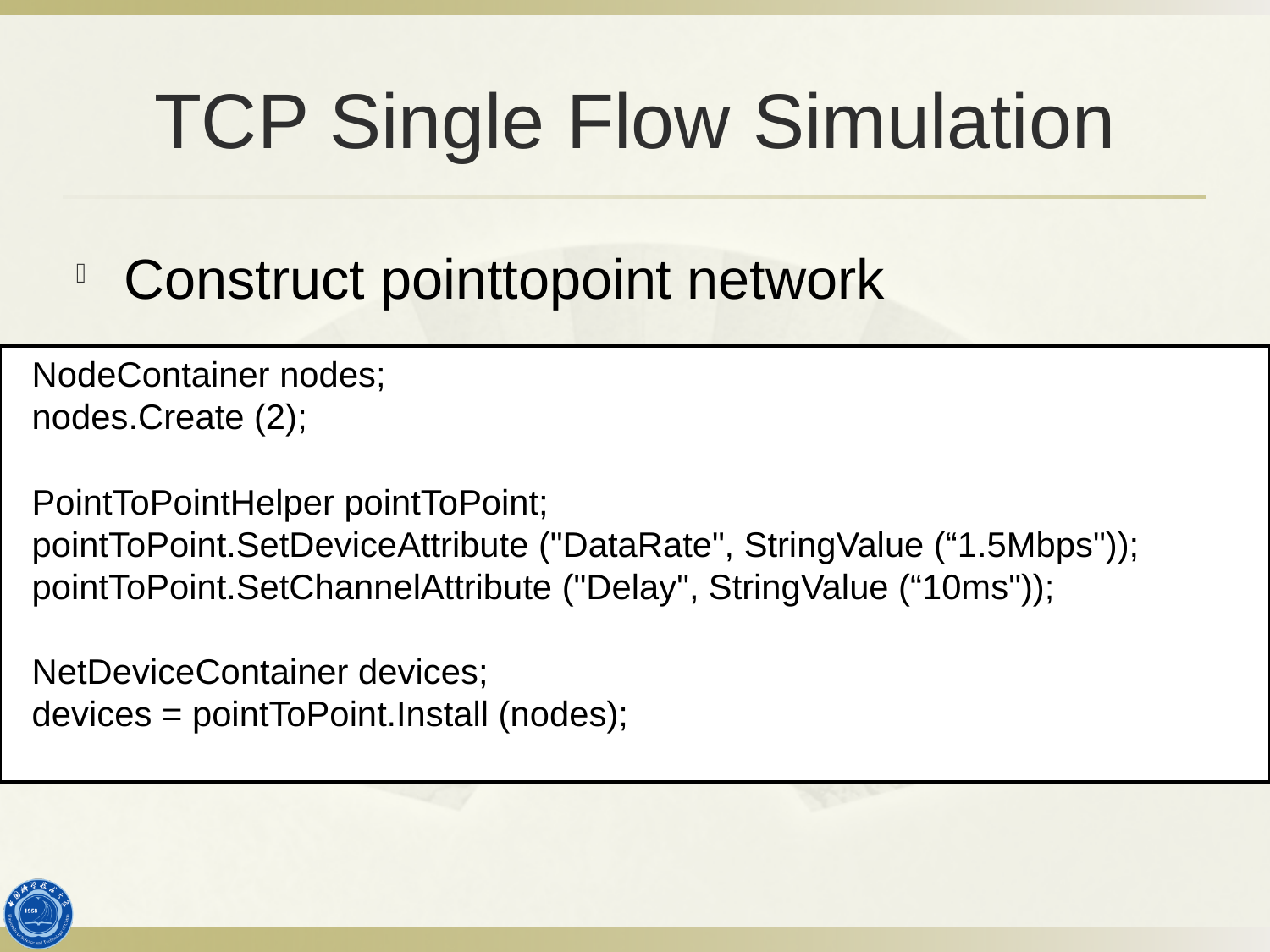

# TCP Single Flow Simulation
Construct pointtopoint network
  NodeContainer nodes;
  nodes.Create (2);

  PointToPointHelper pointToPoint;
  pointToPoint.SetDeviceAttribute ("DataRate", StringValue (“1.5Mbps"));
  pointToPoint.SetChannelAttribute ("Delay", StringValue (“10ms"));

  NetDeviceContainer devices;
  devices = pointToPoint.Install (nodes);